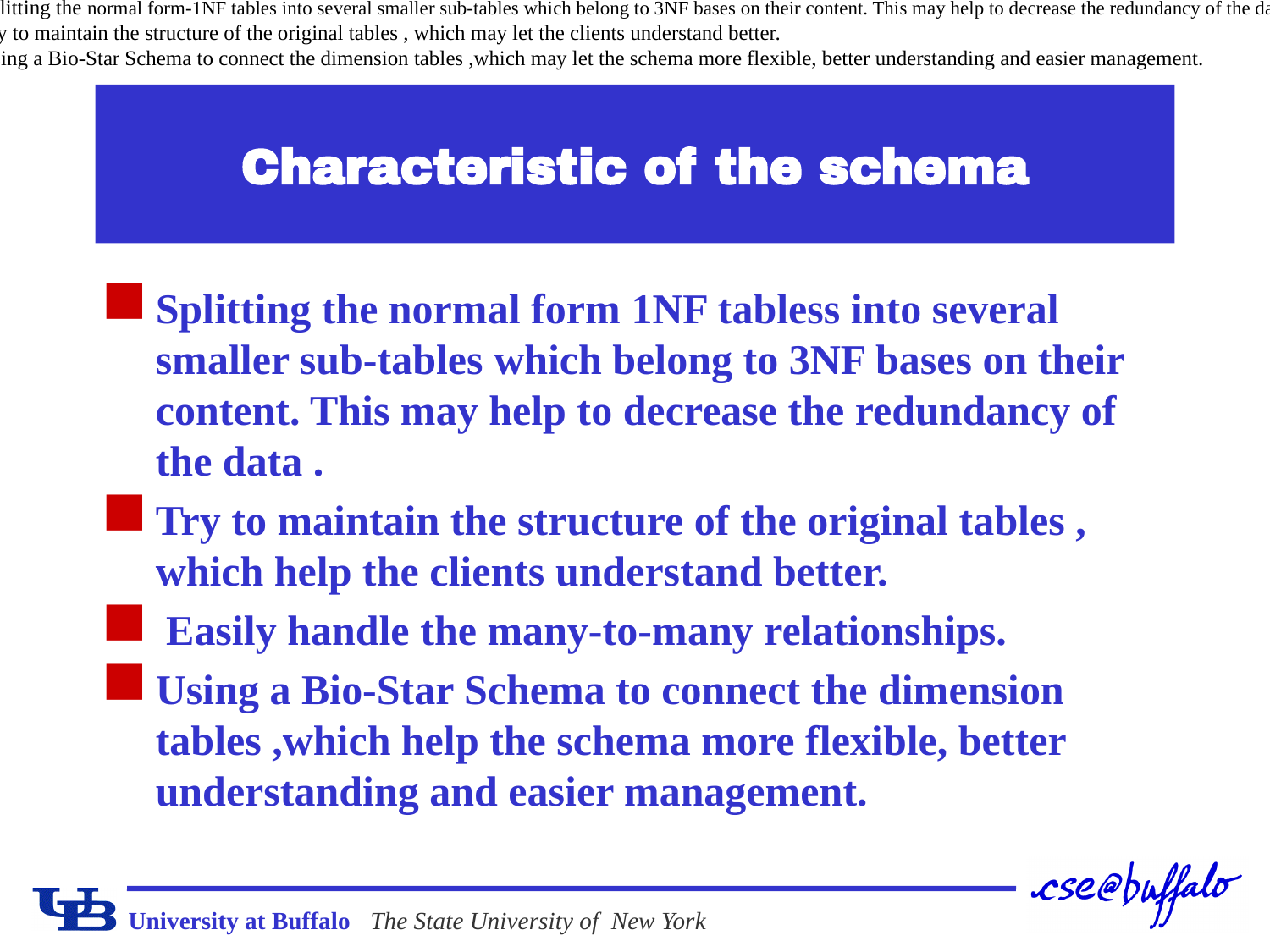

Splitting the normal form-1NF tables into several smaller sub-tables which belong to 3NF bases on their content. This may help to decrease the redundancy of the data .
Try to maintain the structure of the original tables , which may let the clients understand better.
Using a Bio-Star Schema to connect the dimension tables ,which may let the schema more flexible, better understanding and easier management.
# Characteristic of the schema
Splitting the normal form 1NF tabless into several smaller sub-tables which belong to 3NF bases on their content. This may help to decrease the redundancy of the data .
Try to maintain the structure of the original tables , which help the clients understand better.
 Easily handle the many-to-many relationships.
Using a Bio-Star Schema to connect the dimension tables ,which help the schema more flexible, better understanding and easier management.